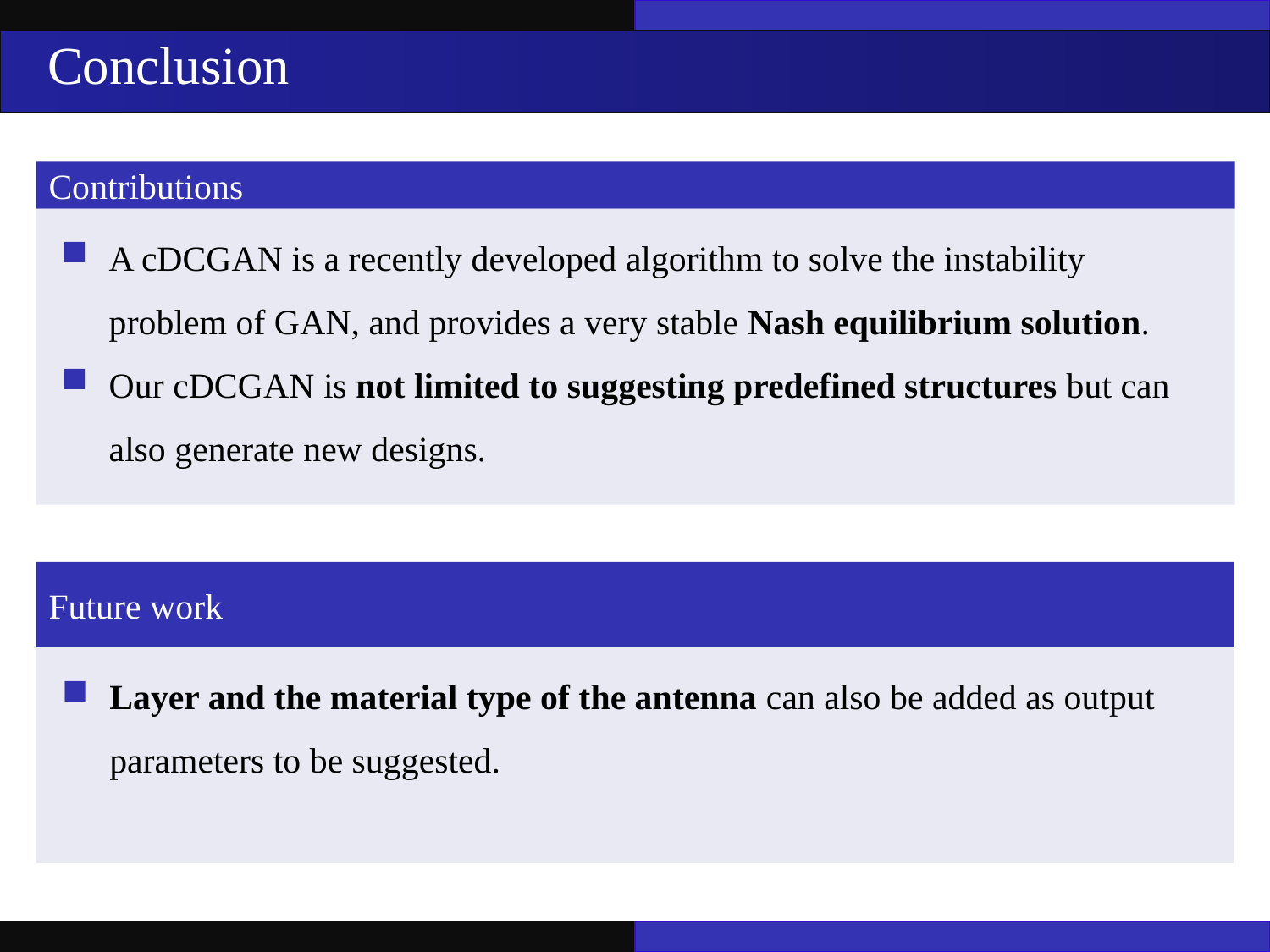

Conclusion
Contributions

A cDCGAN is a recently developed algorithm to solve the instability problem of GAN, and provides a very stable Nash equilibrium solution.
Our cDCGAN is not limited to suggesting predefined structures but can also generate new designs.
Future work

Layer and the material type of the antenna can also be added as output parameters to be suggested.
23